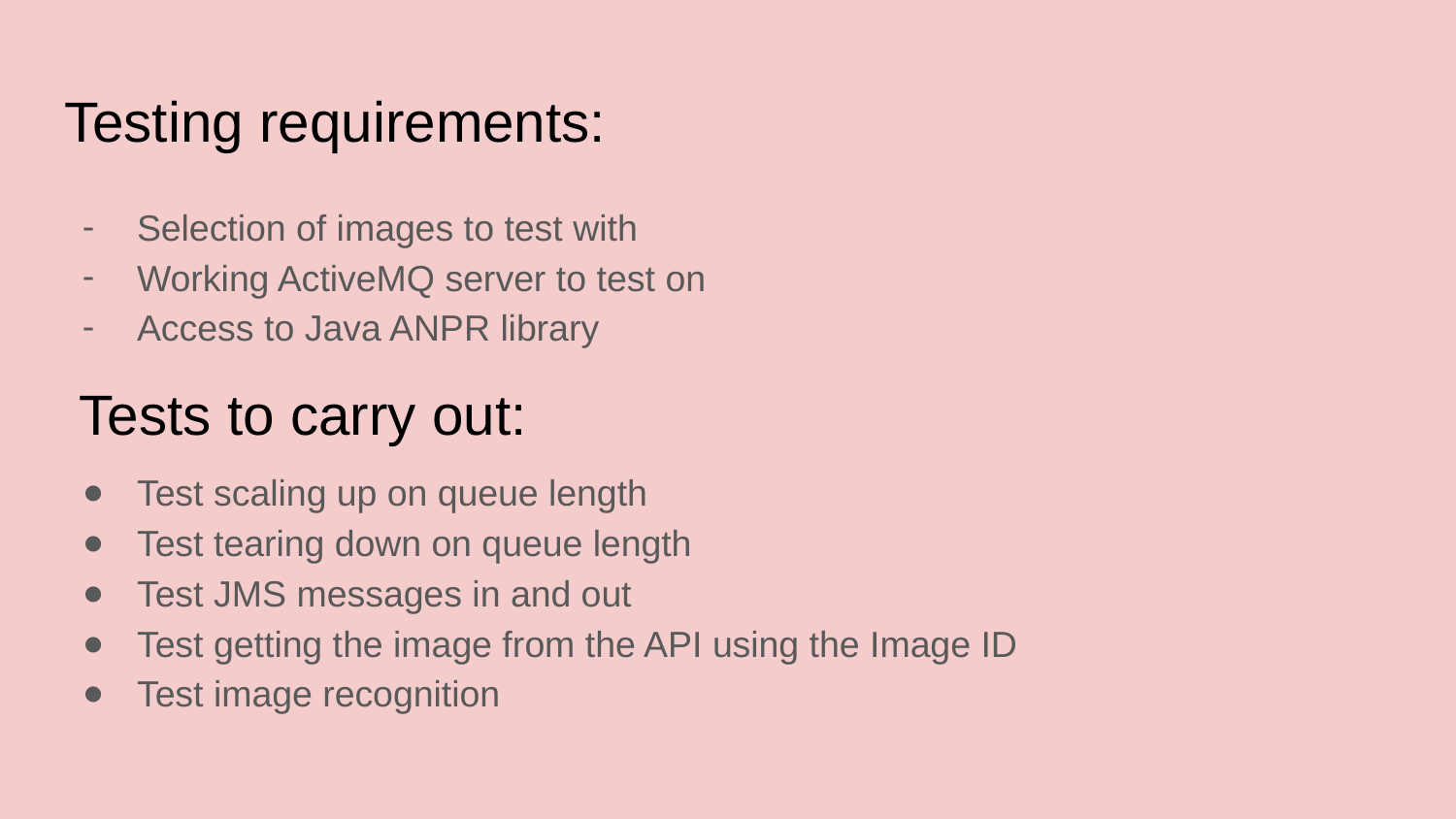

# Testing requirements:
Selection of images to test with
Working ActiveMQ server to test on
Access to Java ANPR library

Test scaling up on queue length
Test tearing down on queue length
Test JMS messages in and out
Test getting the image from the API using the Image ID
Test image recognition
Tests to carry out: